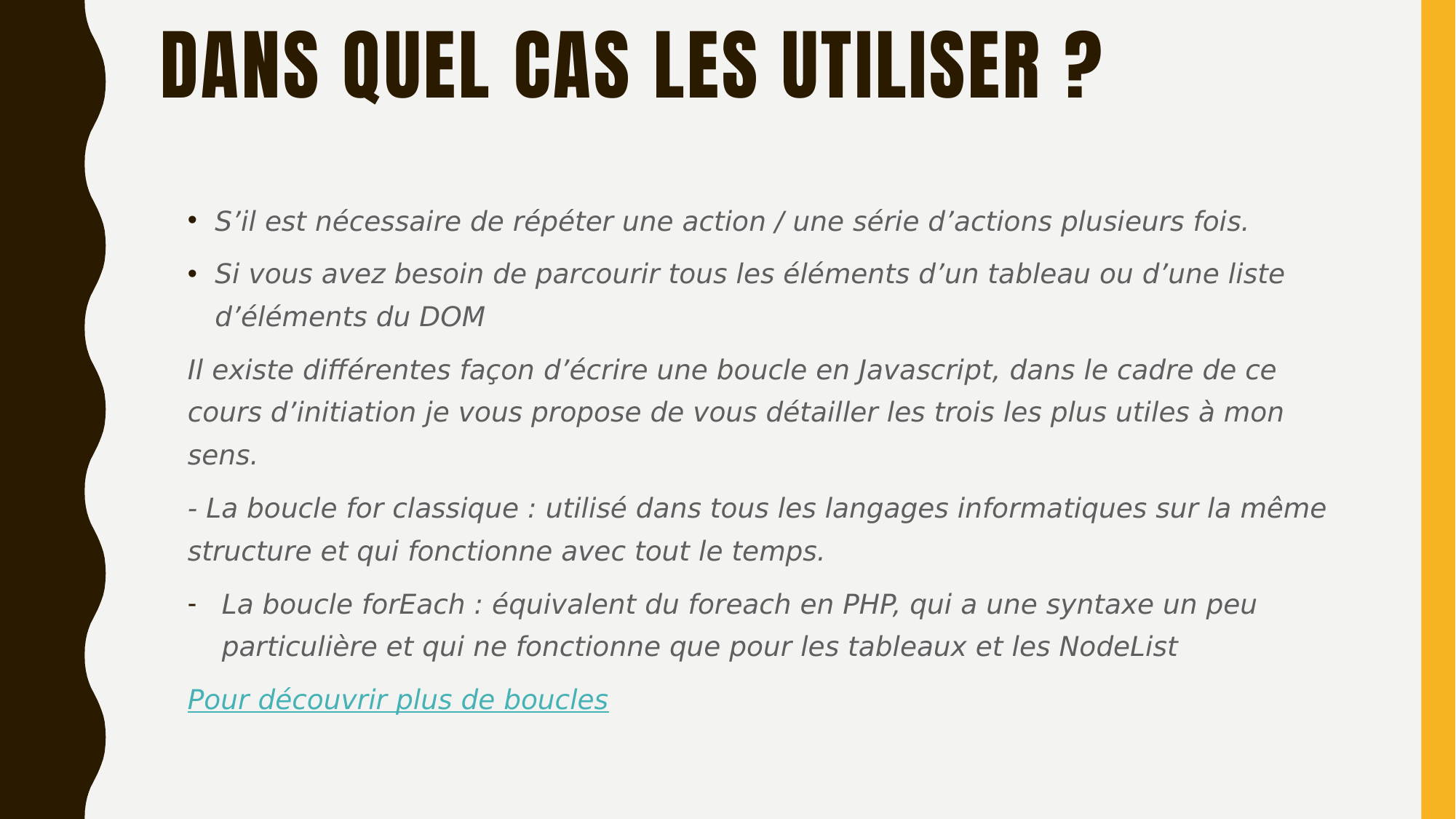

# Dans quel cas les utiliser ?
S’il est nécessaire de répéter une action / une série d’actions plusieurs fois.
Si vous avez besoin de parcourir tous les éléments d’un tableau ou d’une liste d’éléments du DOM
Il existe différentes façon d’écrire une boucle en Javascript, dans le cadre de ce cours d’initiation je vous propose de vous détailler les trois les plus utiles à mon sens.
- La boucle for classique : utilisé dans tous les langages informatiques sur la même structure et qui fonctionne avec tout le temps.
La boucle forEach : équivalent du foreach en PHP, qui a une syntaxe un peu particulière et qui ne fonctionne que pour les tableaux et les NodeList
Pour découvrir plus de boucles